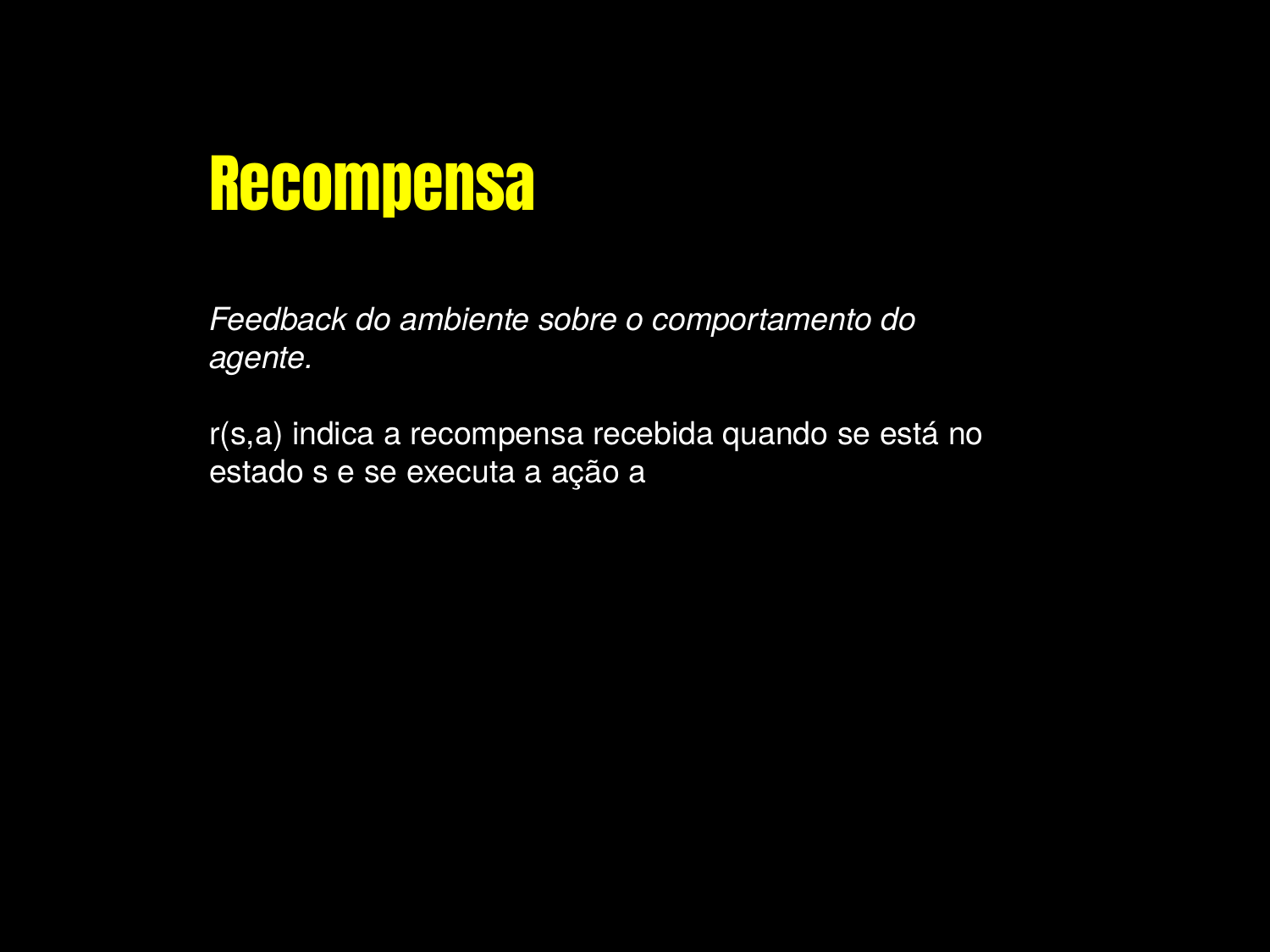

Recompensa

Feedback do ambiente sobre o comportamento do agente.

r(s,a) indica a recompensa recebida quando se está no estado s e se executa a ação a